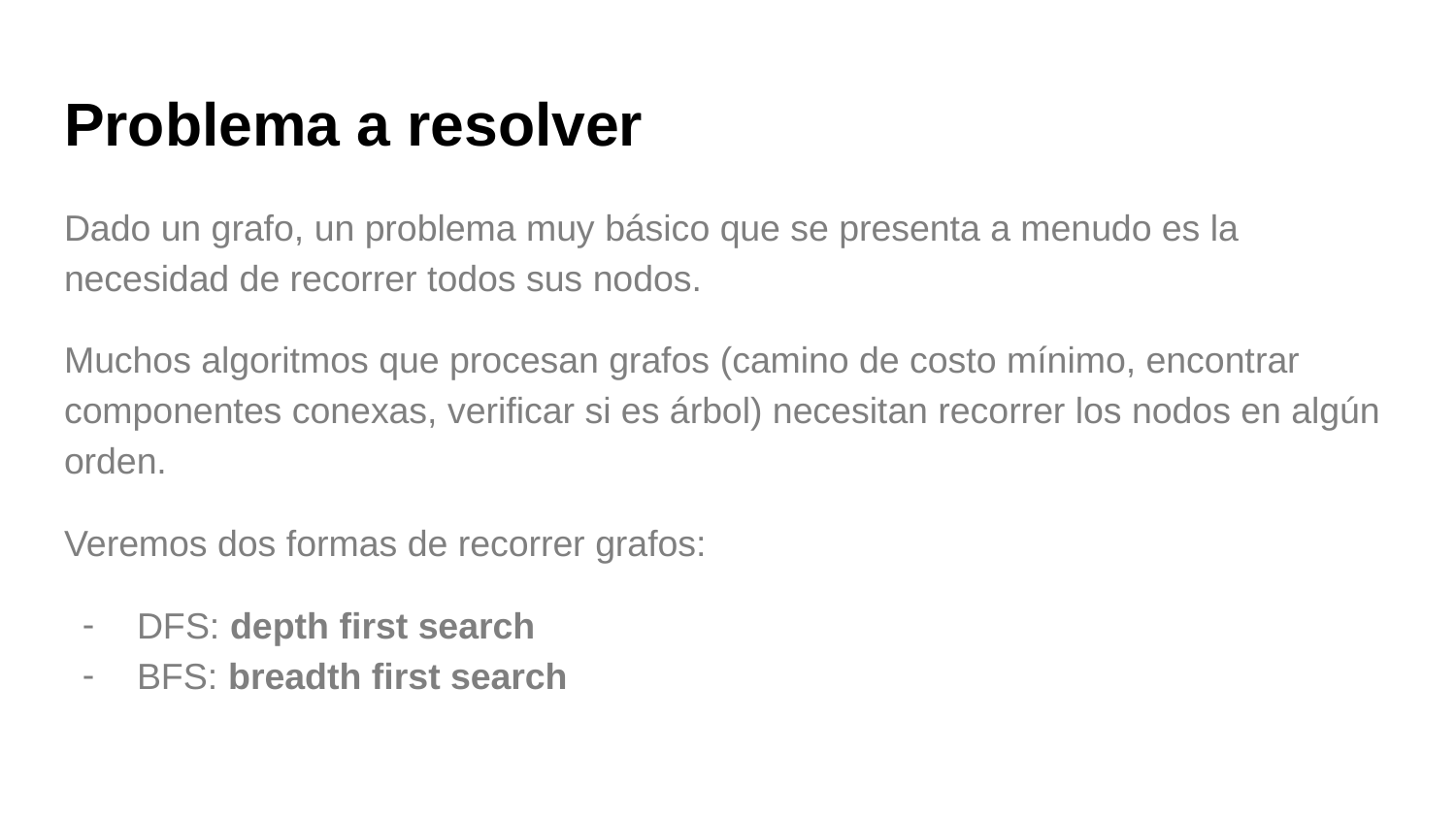

# Problema a resolver
Dado un grafo, un problema muy básico que se presenta a menudo es la necesidad de recorrer todos sus nodos.
Muchos algoritmos que procesan grafos (camino de costo mínimo, encontrar componentes conexas, verificar si es árbol) necesitan recorrer los nodos en algún orden.
Veremos dos formas de recorrer grafos:
DFS: depth first search
BFS: breadth first search